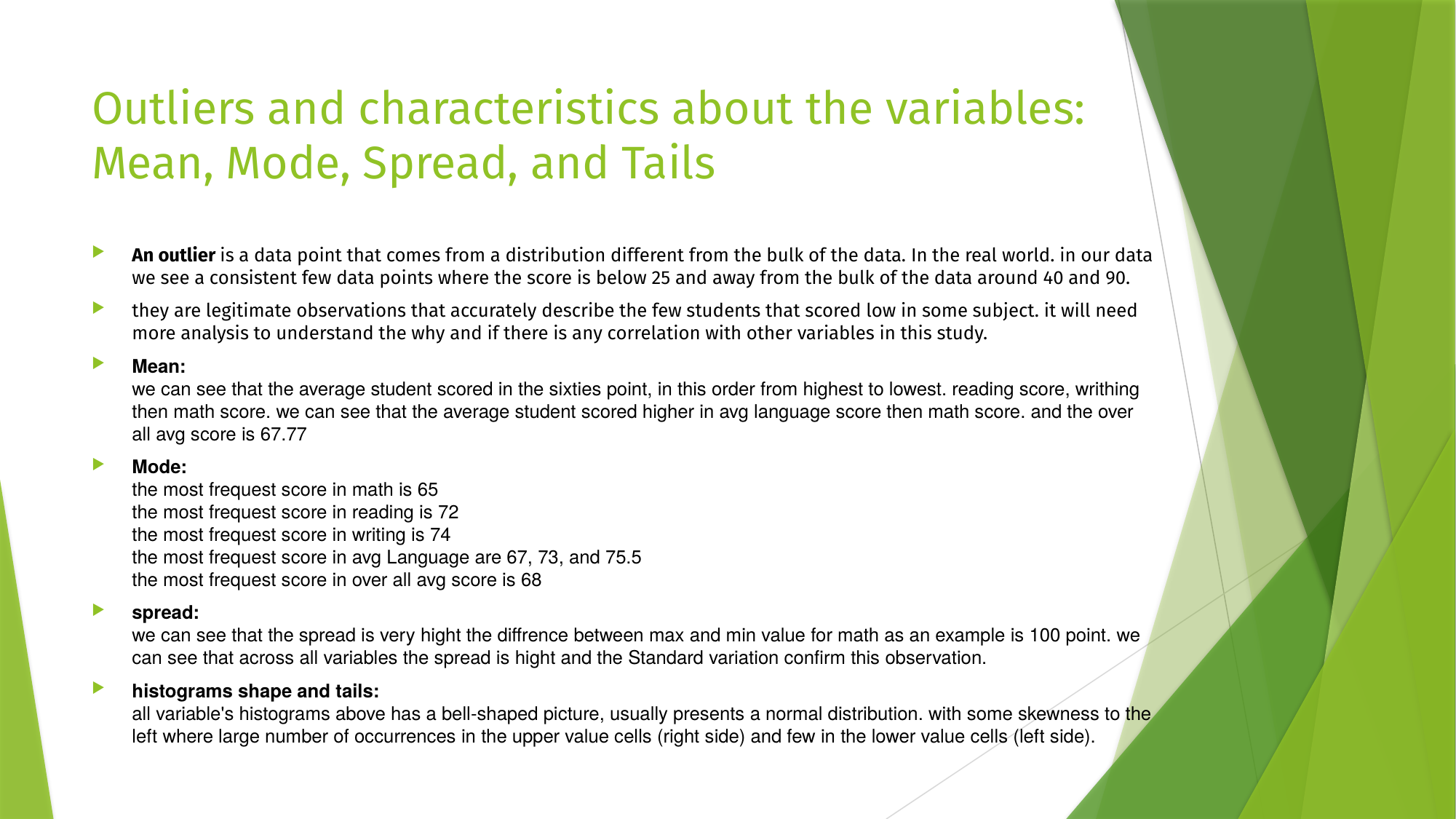

# Outliers and characteristics about the variables: Mean, Mode, Spread, and Tails

An outlier is a data point that comes from a distribution different from the bulk of the data. In the real world. in our data we see a consistent few data points where the score is below 25 and away from the bulk of the data around 40 and 90.
they are legitimate observations that accurately describe the few students that scored low in some subject. it will need more analysis to understand the why and if there is any correlation with other variables in this study.
Mean:
we can see that the average student scored in the sixties point, in this order from highest to lowest. reading score, writhing then math score. we can see that the average student scored higher in avg language score then math score. and the over all avg score is 67.77
Mode:
the most frequest score in math is 65
the most frequest score in reading is 72
the most frequest score in writing is 74
the most frequest score in avg Language are 67, 73, and 75.5
the most frequest score in over all avg score is 68
spread:
we can see that the spread is very hight the diffrence between max and min value for math as an example is 100 point. we can see that across all variables the spread is hight and the Standard variation confirm this observation.
histograms shape and tails:
all variable's histograms above has a bell-shaped picture, usually presents a normal distribution. with some skewness to the left where large number of occurrences in the upper value cells (right side) and few in the lower value cells (left side).